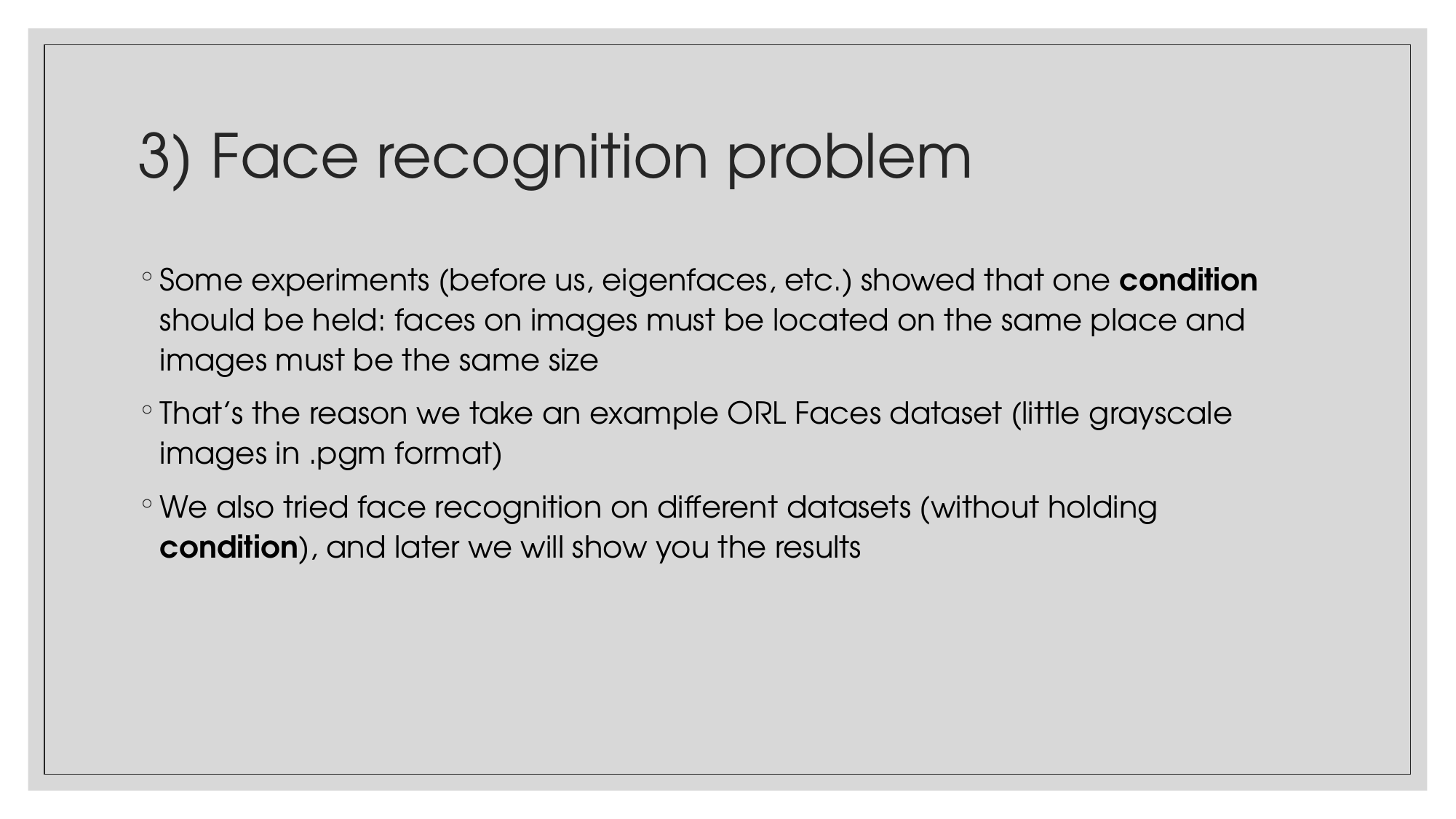

# 3) Face recognition problem
Some experiments (before us, eigenfaces, etc.) showed that one condition should be held: faces on images must be located on the same place and images must be the same size
That’s the reason we take an example ORL Faces dataset (little grayscale images in .pgm format)
We also tried face recognition on different datasets (without holding condition), and later we will show you the results